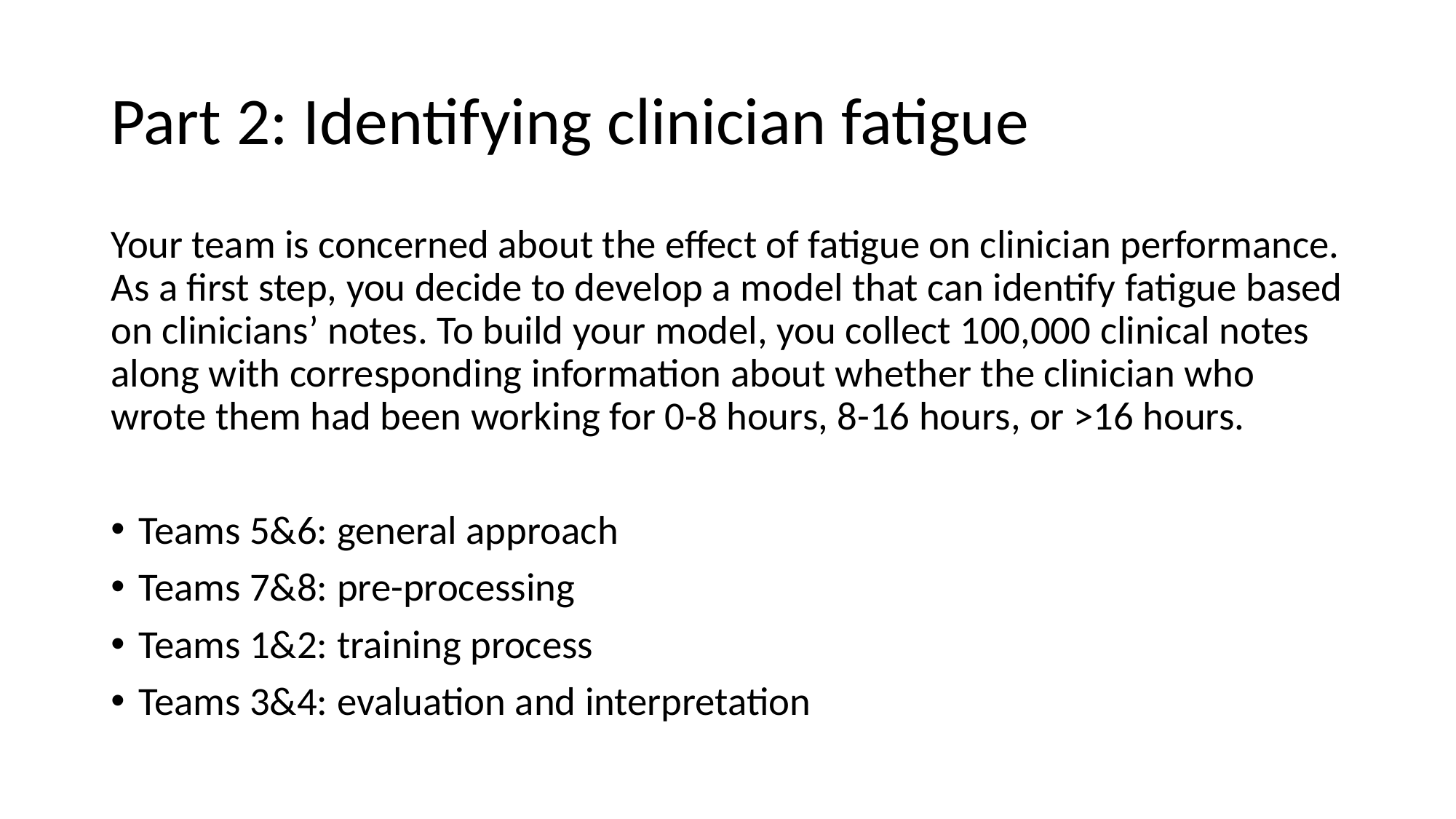

# Part 2: Identifying clinician fatigue
Your team is concerned about the effect of fatigue on clinician performance. As a first step, you decide to develop a model that can identify fatigue based on clinicians’ notes. To build your model, you collect 100,000 clinical notes along with corresponding information about whether the clinician who wrote them had been working for 0-8 hours, 8-16 hours, or >16 hours.

Teams 5&6: general approach
Teams 7&8: pre-processing
Teams 1&2: training process
Teams 3&4: evaluation and interpretation